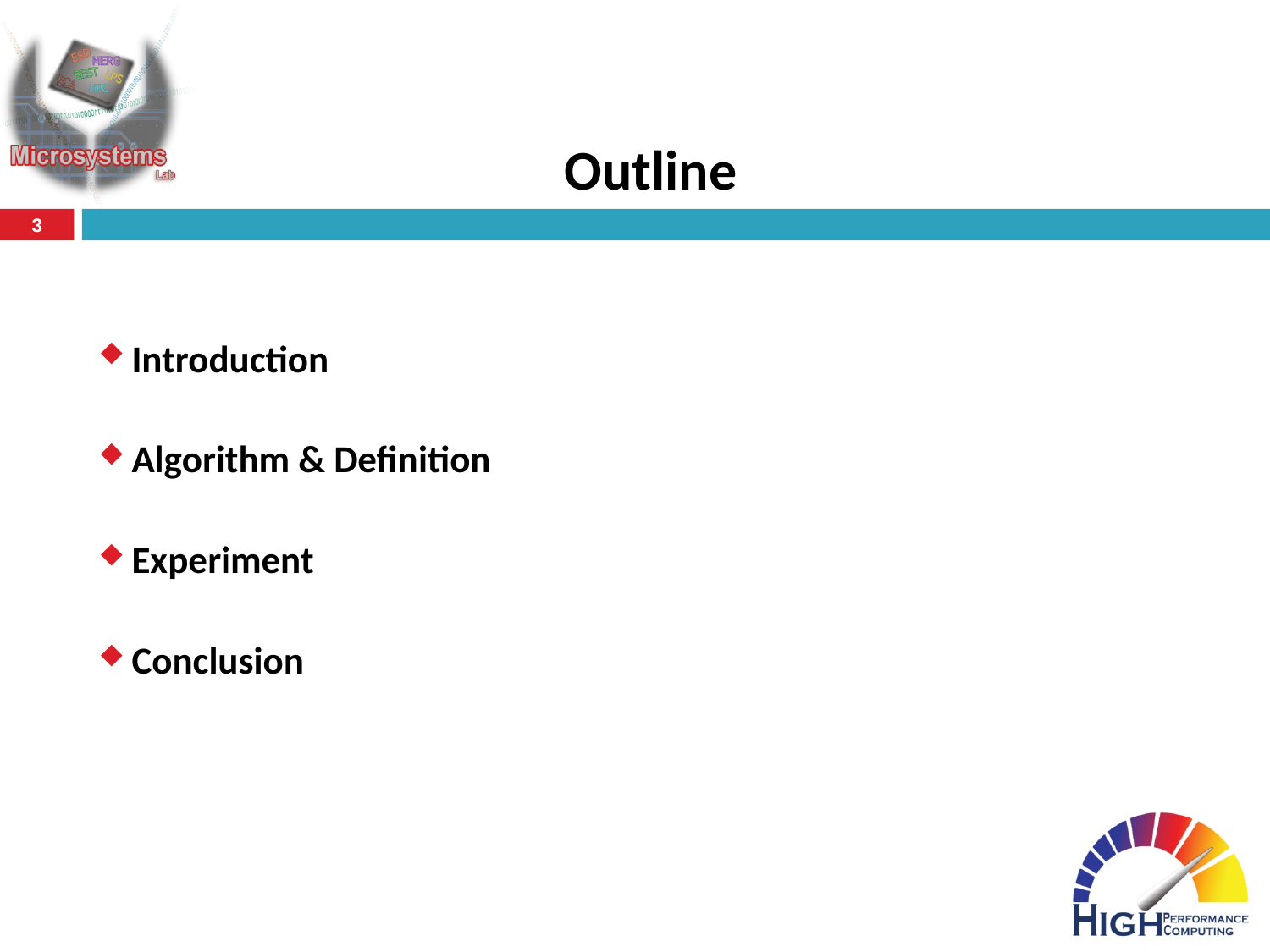

# Outline
3
Introduction
Algorithm & Definition
Experiment
Conclusion